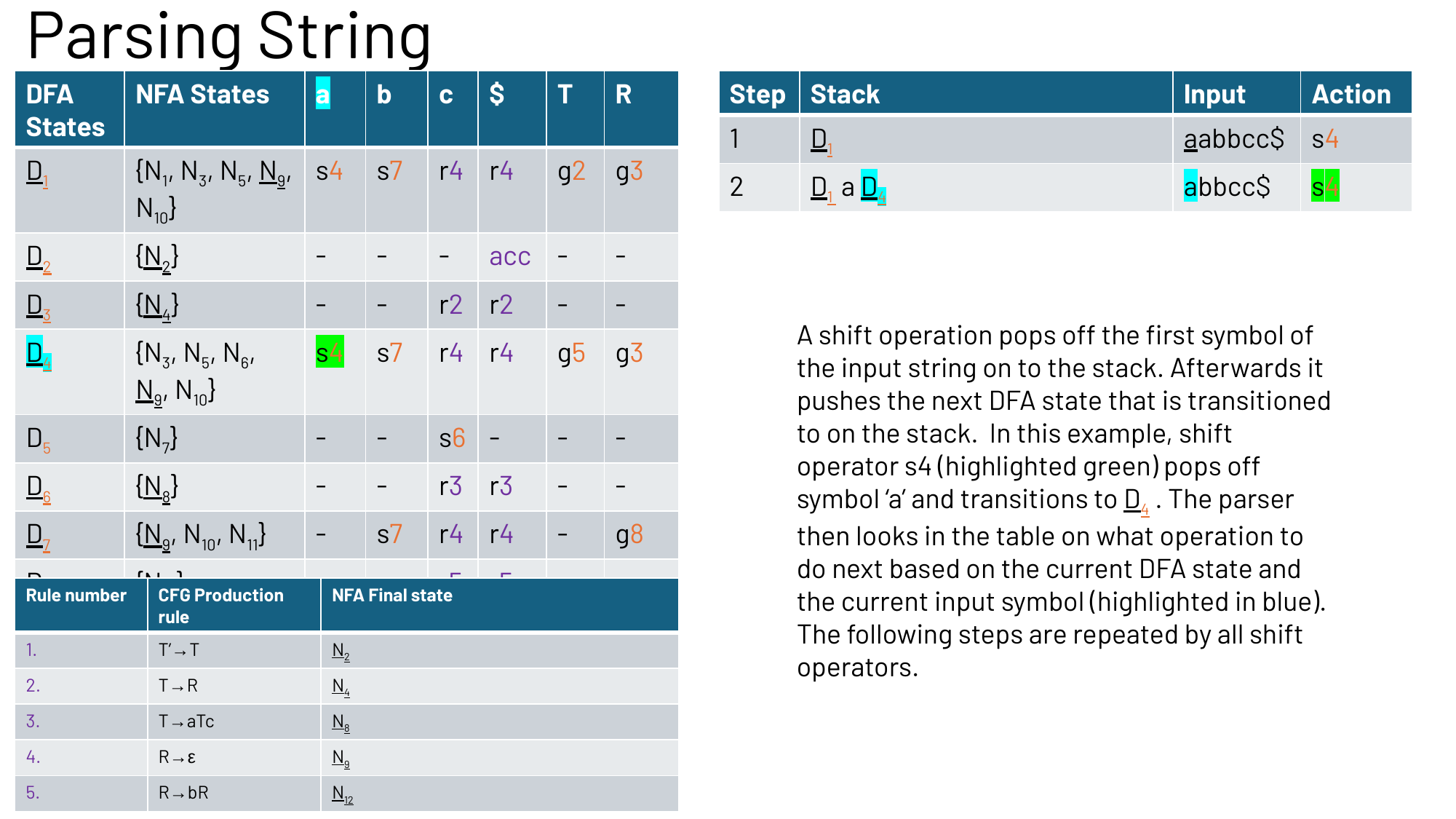

# Parsing String
| DFA States | NFA States | a | b | c | $ | T | R |
| --- | --- | --- | --- | --- | --- | --- | --- |
| D1 | {N1, N3, N5, N9, N10} | s4 | s7 | r4 | r4 | g2 | g3 |
| D2 | {N2} | - | - | - | acc | - | - |
| D3 | {N4} | - | - | r2 | r2 | - | - |
| D4 | {N3, N5, N6, N9, N10} | s4 | s7 | r4 | r4 | g5 | g3 |
| D5 | {N7} | - | - | s6 | - | - | - |
| D6 | {N8} | - | - | r3 | r3 | - | - |
| D7 | {N9, N10, N11} | - | s7 | r4 | r4 | - | g8 |
| D8 | {N12} | - | - | r5 | r5 | - | - |
| Step | Stack | Input | Action |
| --- | --- | --- | --- |
| 1 | D1 | aabbcc$ | s4 |
| 2 | D1 a D4 | abbcc$ | s4 |
A shift operation pops off the first symbol of the input string on to the stack. Afterwards it pushes the next DFA state that is transitioned to on the stack.  In this example, shift operator s4 (highlighted green) pops off symbol ‘a’ and transitions to D4 . The parser then looks in the table on what operation to do next based on the current DFA state and the current input symbol (highlighted in blue). The following steps are repeated by all shift operators.
| Rule number | CFG Production rule | NFA Final state |
| --- | --- | --- |
| 1. | T’→T | N2 |
| 2. | T→R | N4 |
| 3. | T→aTc | N8 |
| 4. | R→ε | N9 |
| 5. | R→bR | N12 |